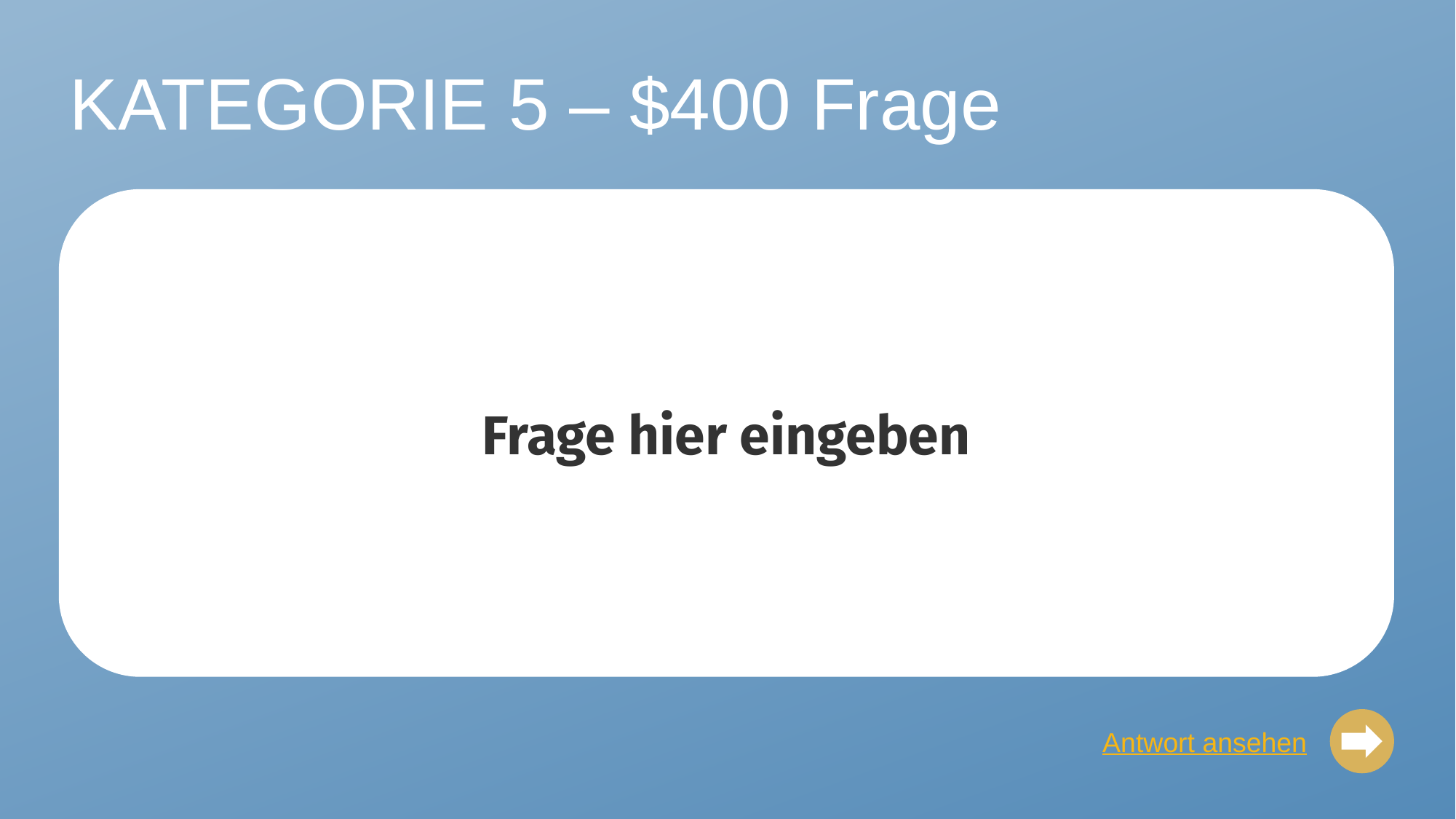

# KATEGORIE 5 – $400 Frage
Frage hier eingeben

Antwort ansehen